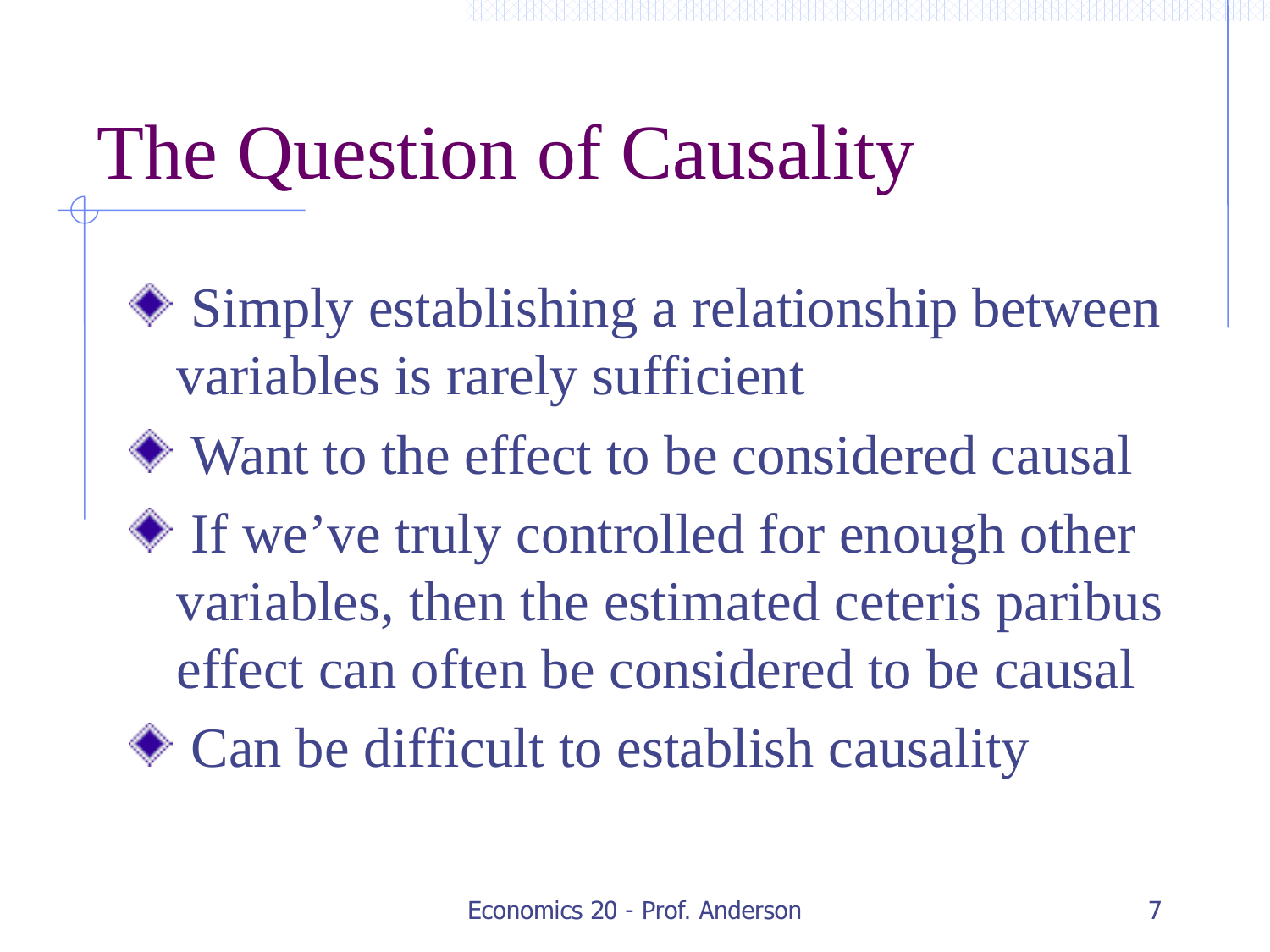

# The Question of Causality
 Simply establishing a relationship between variables is rarely sufficient
 Want to the effect to be considered causal
 If we’ve truly controlled for enough other variables, then the estimated ceteris paribus effect can often be considered to be causal
 Can be difficult to establish causality
Economics 20 - Prof. Anderson
7